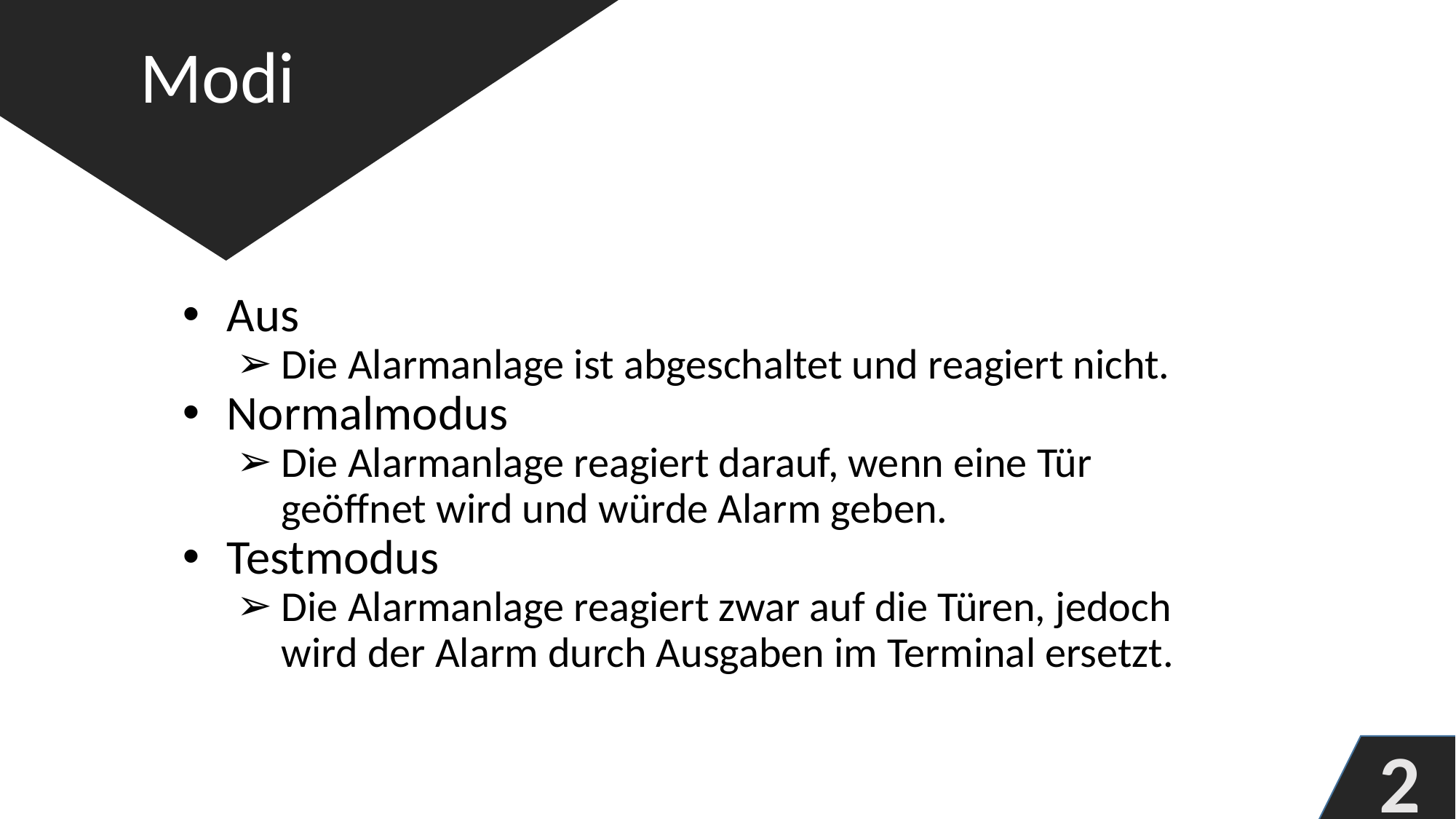

# Modi

Aus
Die Alarmanlage ist abgeschaltet und reagiert nicht.
Normalmodus
Die Alarmanlage reagiert darauf, wenn eine Tür geöffnet wird und würde Alarm geben.
Testmodus
Die Alarmanlage reagiert zwar auf die Türen, jedoch wird der Alarm durch Ausgaben im Terminal ersetzt.

2